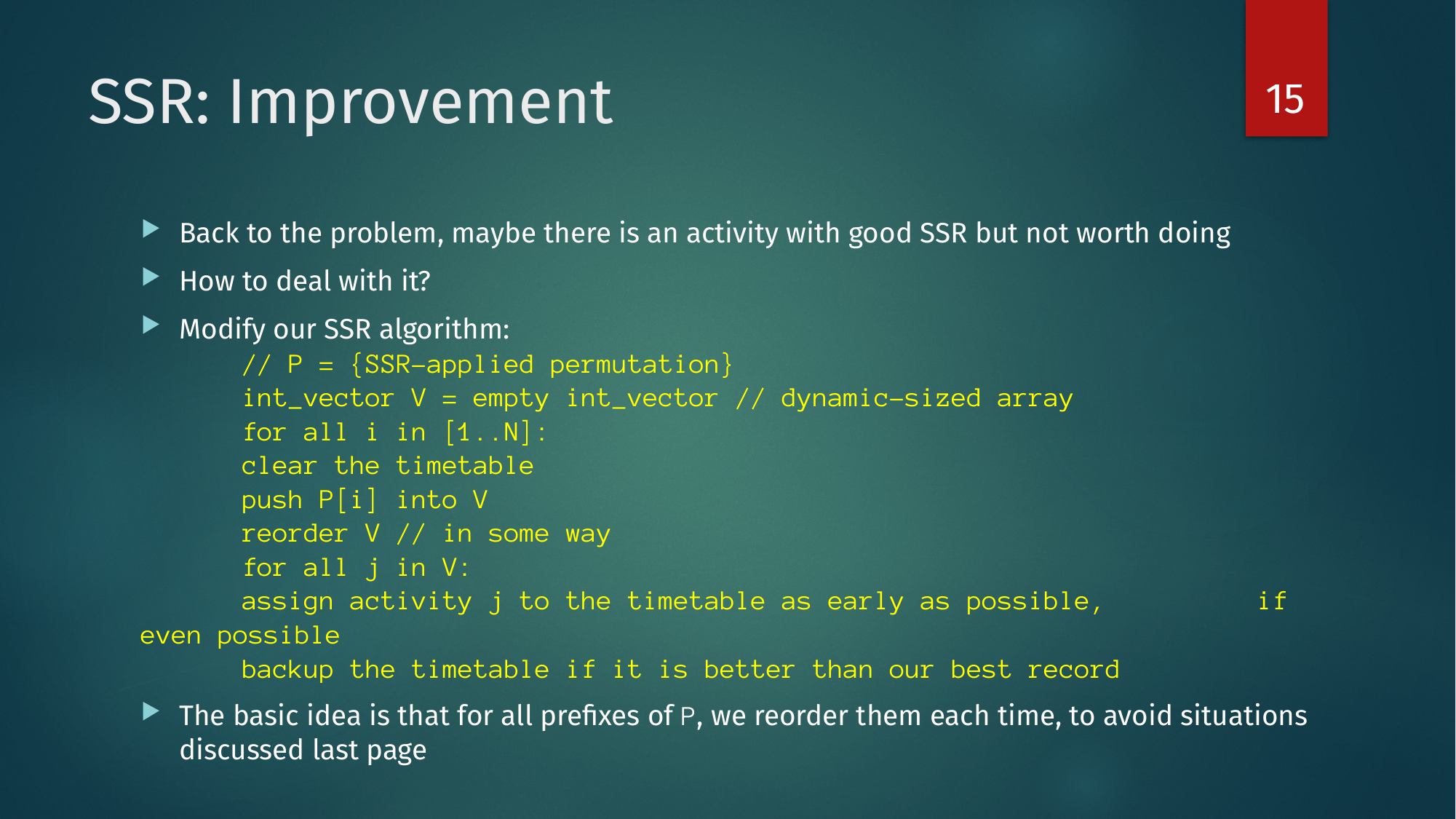

15
# SSR: Improvement
Back to the problem, maybe there is an activity with good SSR but not worth doing
How to deal with it?
Modify our SSR algorithm:
	// P = {SSR-applied permutation}
	int_vector V = empty int_vector // dynamic-sized array
	for all i in [1..N]:
		clear the timetable
		push P[i] into V
		reorder V // in some way
		for all j in V:
			assign activity j to the timetable as early as possible, 				if even possible
		backup the timetable if it is better than our best record
The basic idea is that for all prefixes of P, we reorder them each time, to avoid situations discussed last page